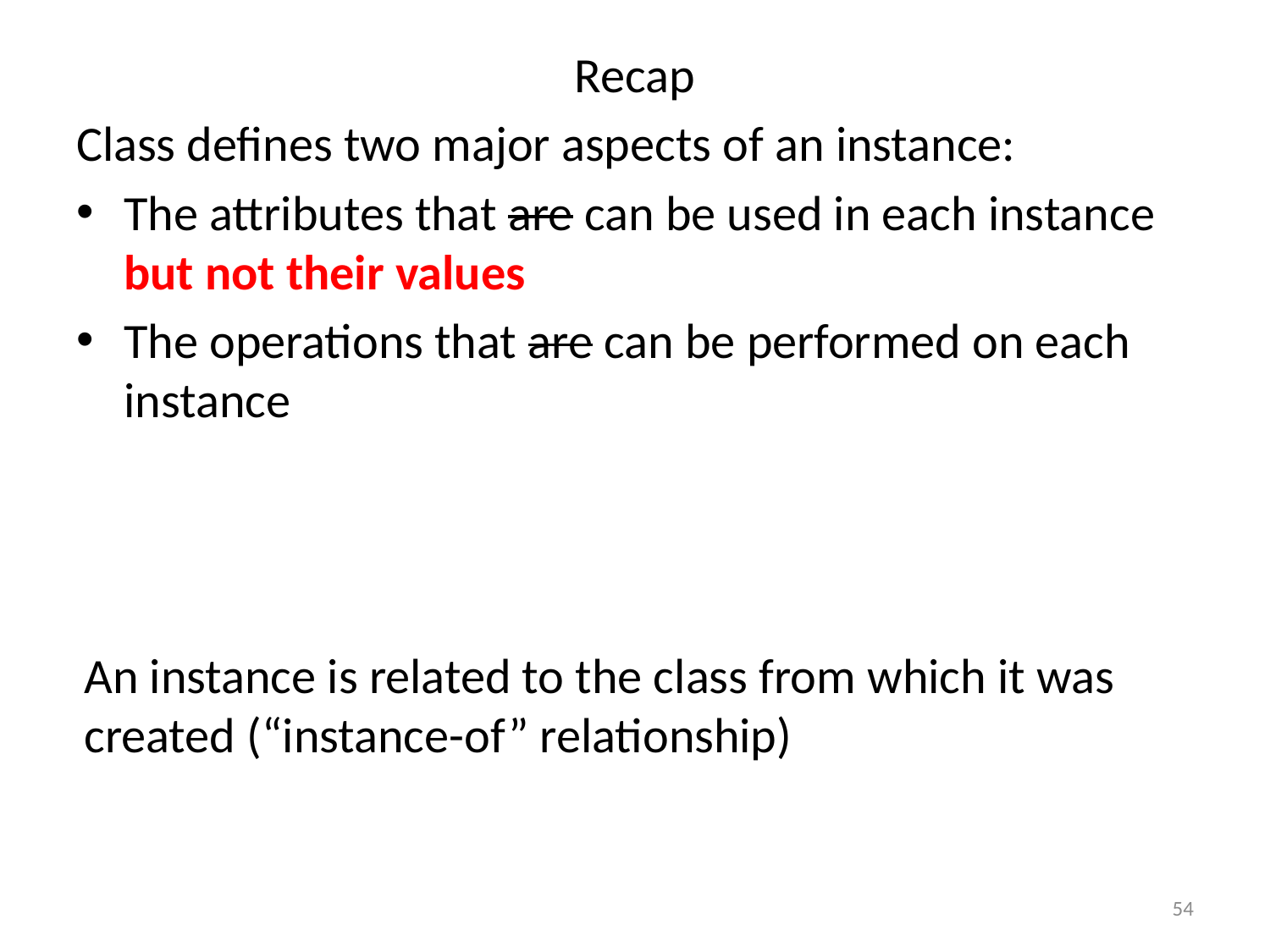

Recap
Class defines two major aspects of an instance:
The attributes that are can be used in each instance but not their values
The operations that are can be performed on each instance

Only operation performed on the class: constructor

An instance is related to the class from which it was created (“instance-of” relationship)

54